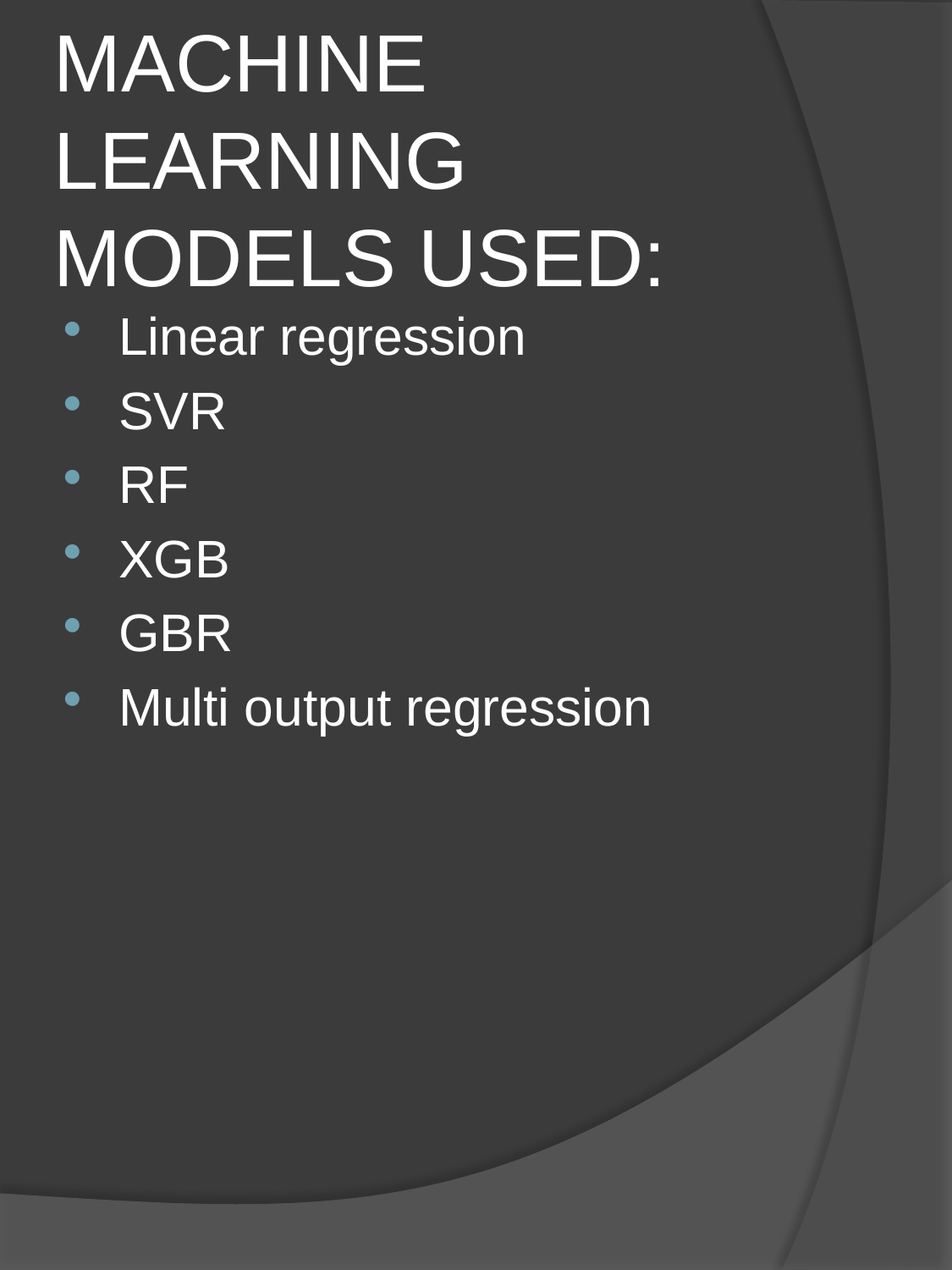

# MACHINE LEARNING MODELS USED:
Linear regression
SVR
RF
XGB
GBR
Multi output regression